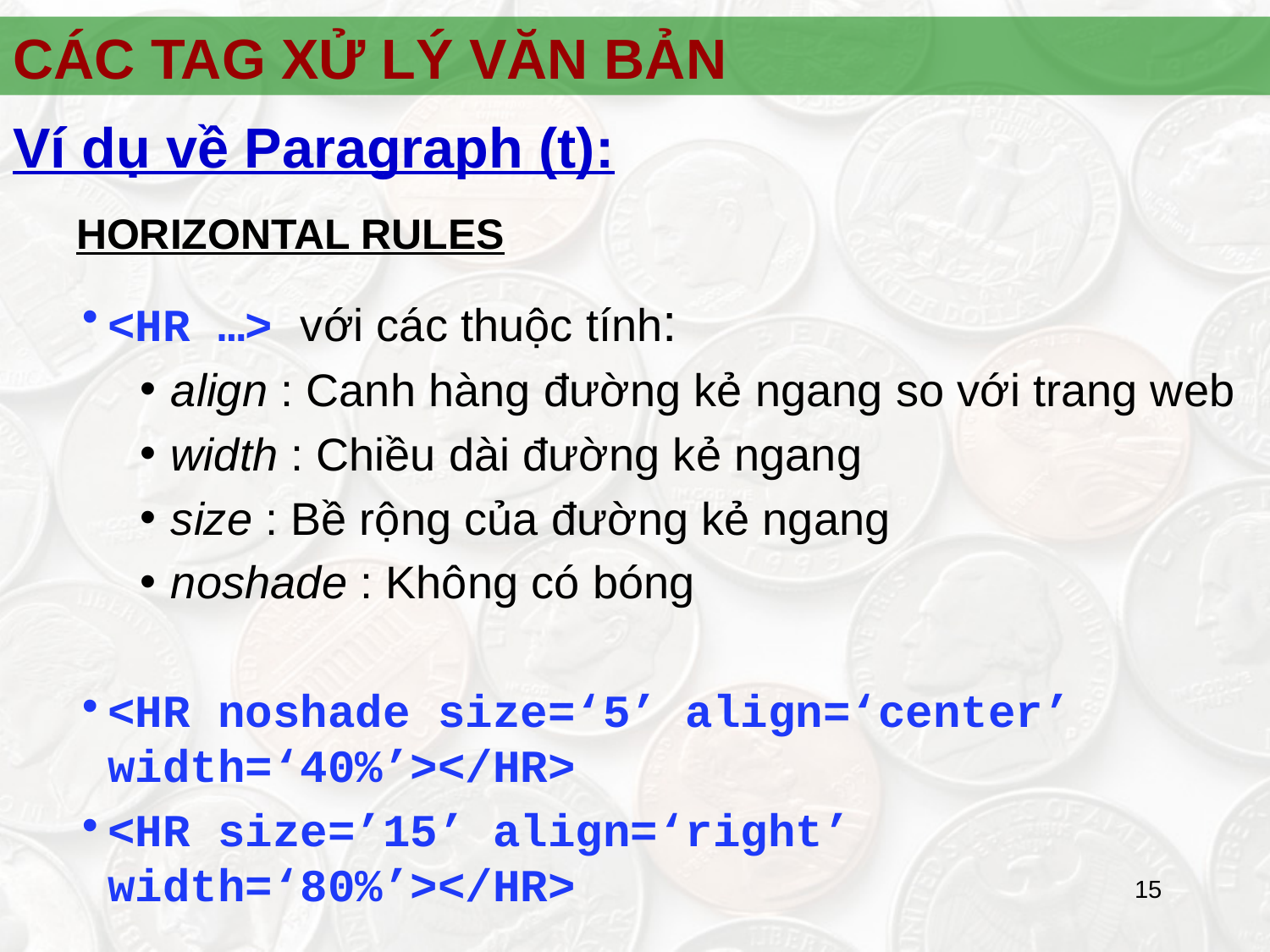

CÁC TAG XỬ LÝ VĂN BẢN
Ví dụ về Paragraph (t):
HORIZONTAL RULES

<HR …> với các thuộc tính:
align : Canh hàng đường kẻ ngang so với trang web
width : Chiều dài đường kẻ ngang
size : Bề rộng của đường kẻ ngang
noshade : Không có bóng

<HR noshade size=‘5’ align=‘center’ width=‘40%’></HR>
<HR size=’15’ align=‘right’ width=‘80%’></HR>
15